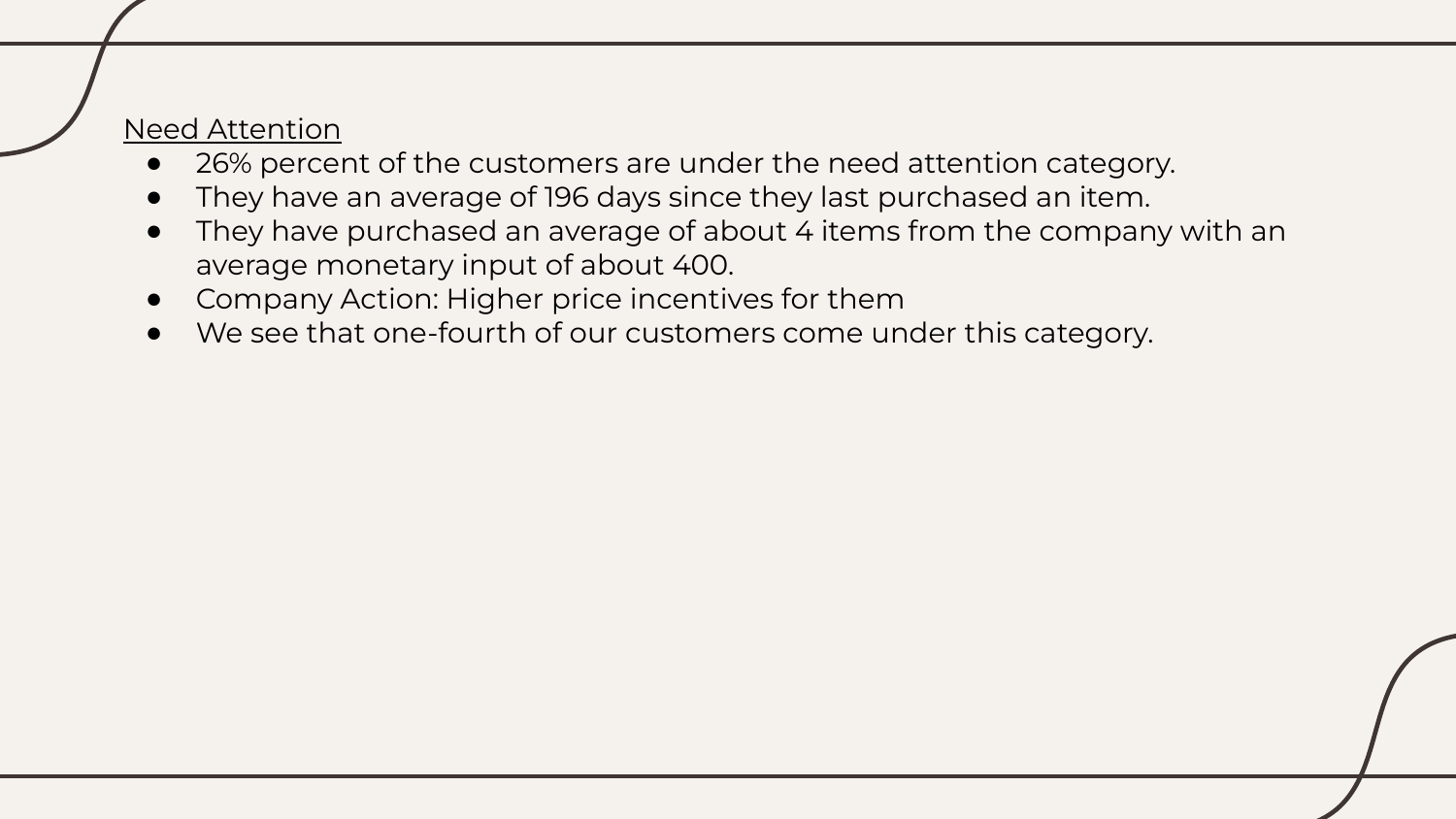

Need Attention
26% percent of the customers are under the need attention category.
They have an average of 196 days since they last purchased an item.
They have purchased an average of about 4 items from the company with an average monetary input of about 400.
Company Action: Higher price incentives for them
We see that one-fourth of our customers come under this category.